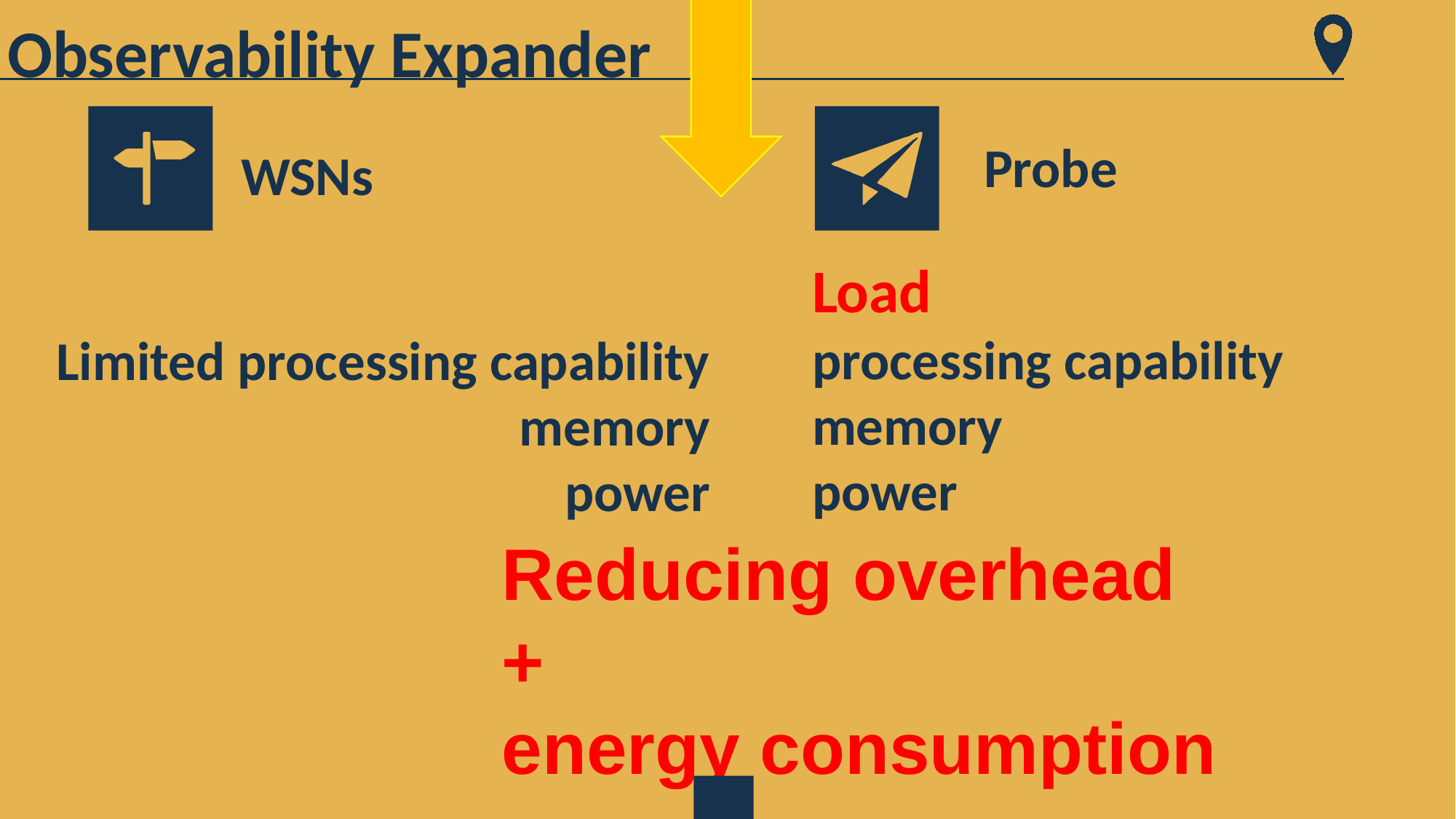

Observability Expander

Probe

WSNs
Load
processing capability
memory
power
Limited processing capability
memory
power
Reducing overhead
+
energy consumption